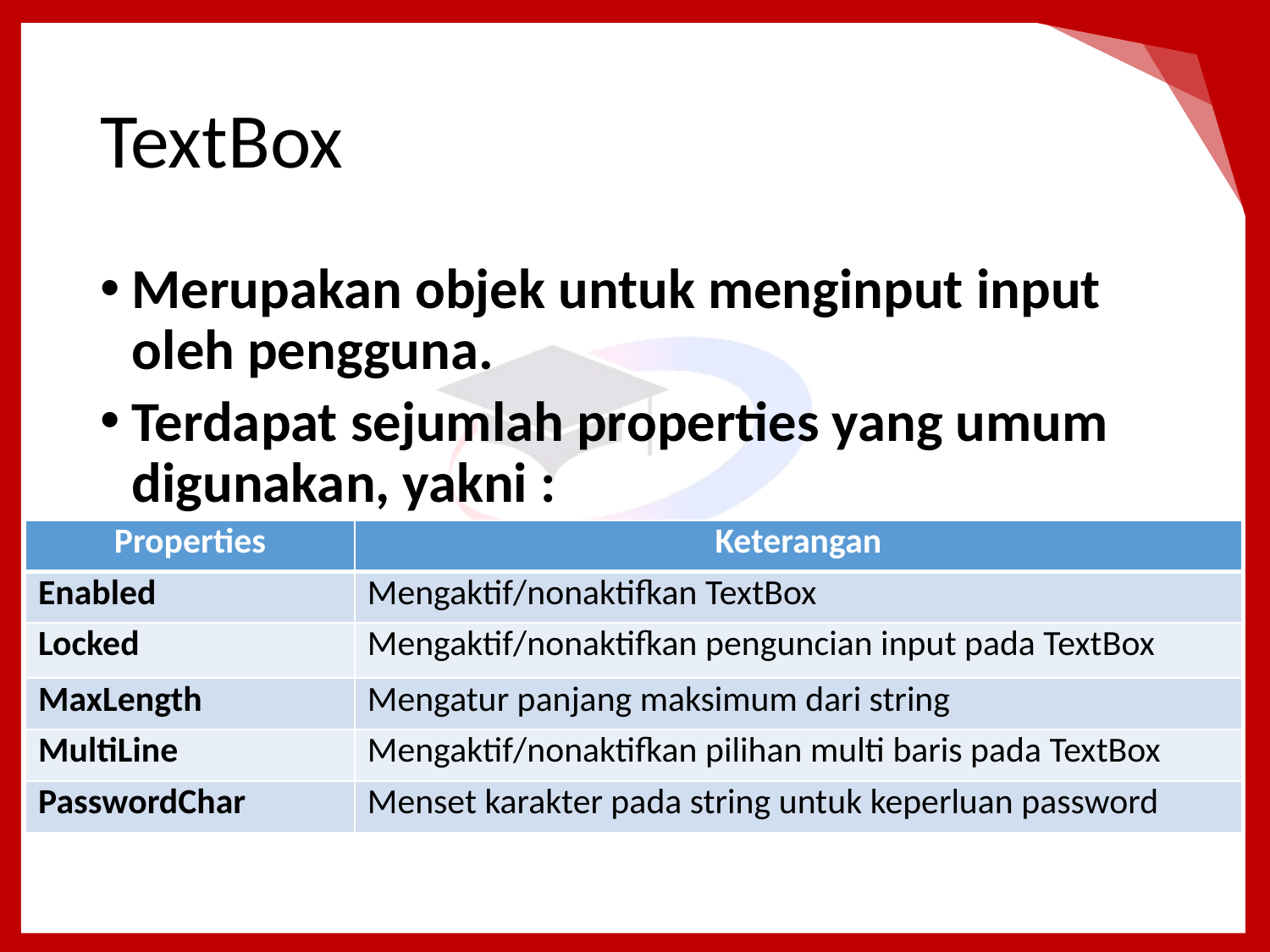

# TextBox
Merupakan objek untuk menginput input oleh pengguna.
Terdapat sejumlah properties yang umum digunakan, yakni :

| Properties | Keterangan |
| --- | --- |
| Enabled | Mengaktif/nonaktifkan TextBox |
| Locked | Mengaktif/nonaktifkan penguncian input pada TextBox |
| MaxLength | Mengatur panjang maksimum dari string |
| MultiLine | Mengaktif/nonaktifkan pilihan multi baris pada TextBox |
| PasswordChar | Menset karakter pada string untuk keperluan password |